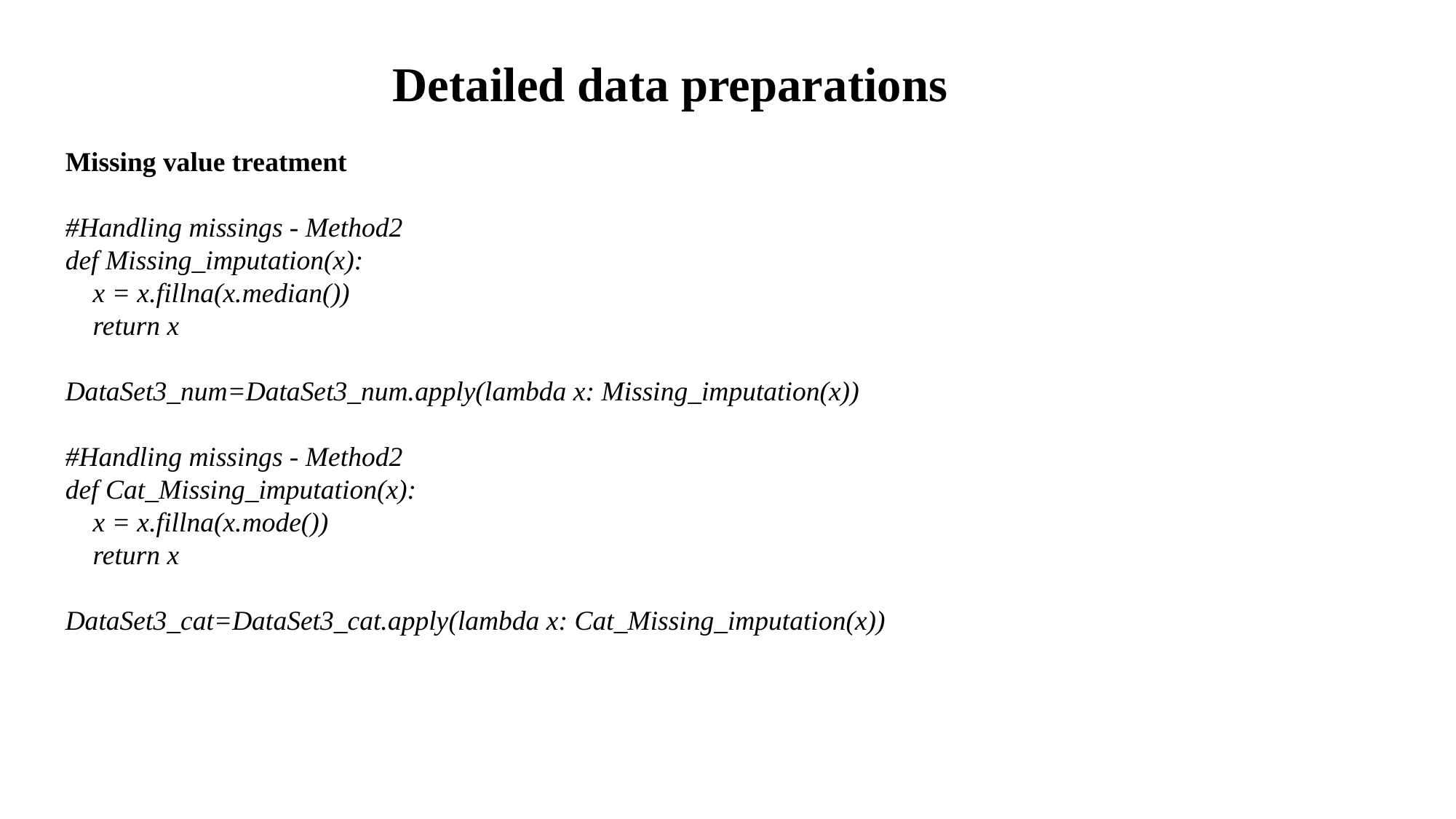

Detailed data preparations

Missing value treatment

#Handling missings - Method2
def Missing_imputation(x):
    x = x.fillna(x.median())
    return x

DataSet3_num=DataSet3_num.apply(lambda x: Missing_imputation(x))

#Handling missings - Method2
def Cat_Missing_imputation(x):
    x = x.fillna(x.mode())
    return x

DataSet3_cat=DataSet3_cat.apply(lambda x: Cat_Missing_imputation(x))